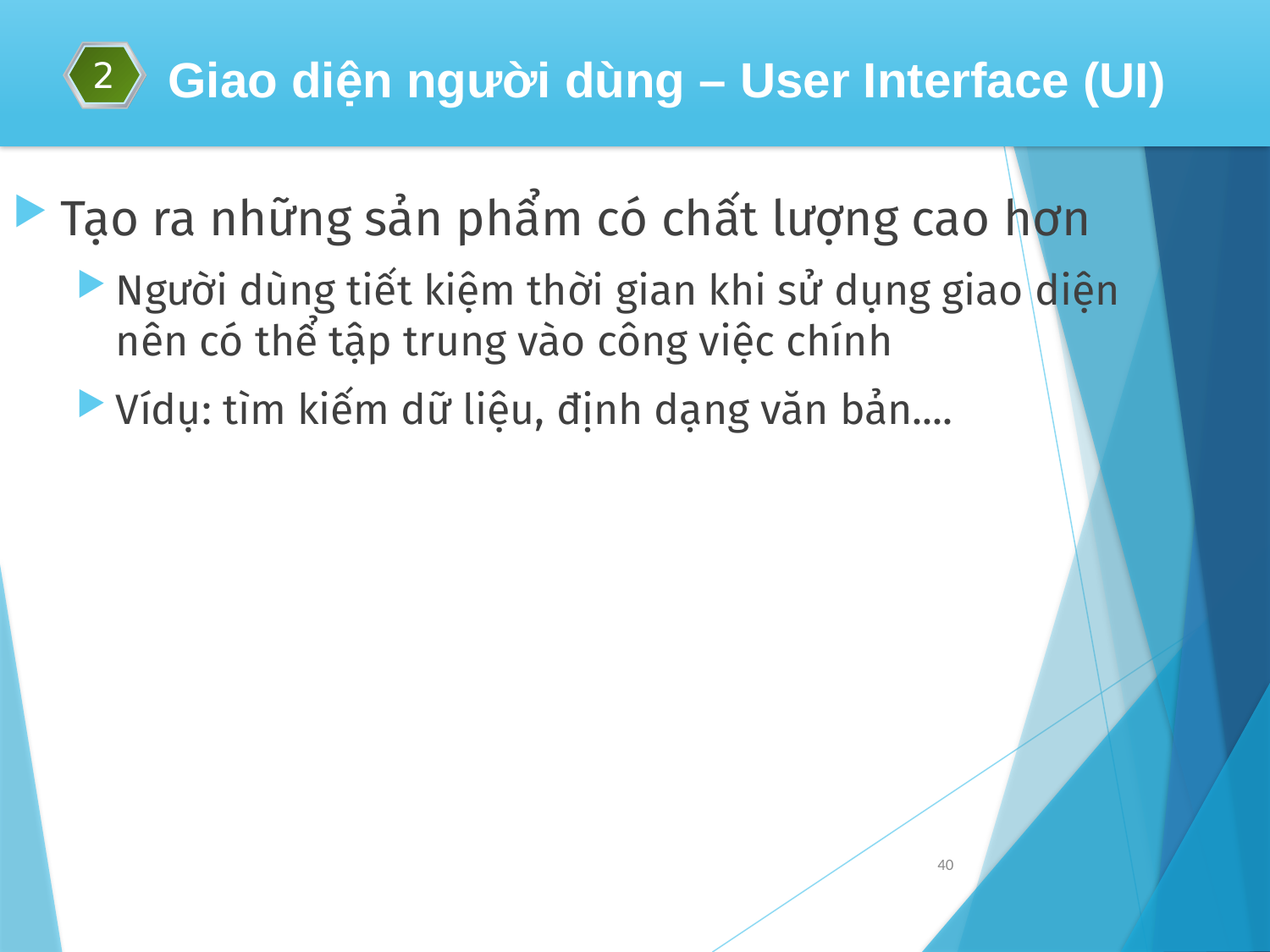

2
Giao diện người dùng – User Interface (UI)
Tạo ra những sản phẩm có chất lượng cao hơn
Người dùng tiết kiệm thời gian khi sử dụng giao diện nên có thể tập trung vào công việc chính
Vídụ: tìm kiếm dữ liệu, định dạng văn bản....
40